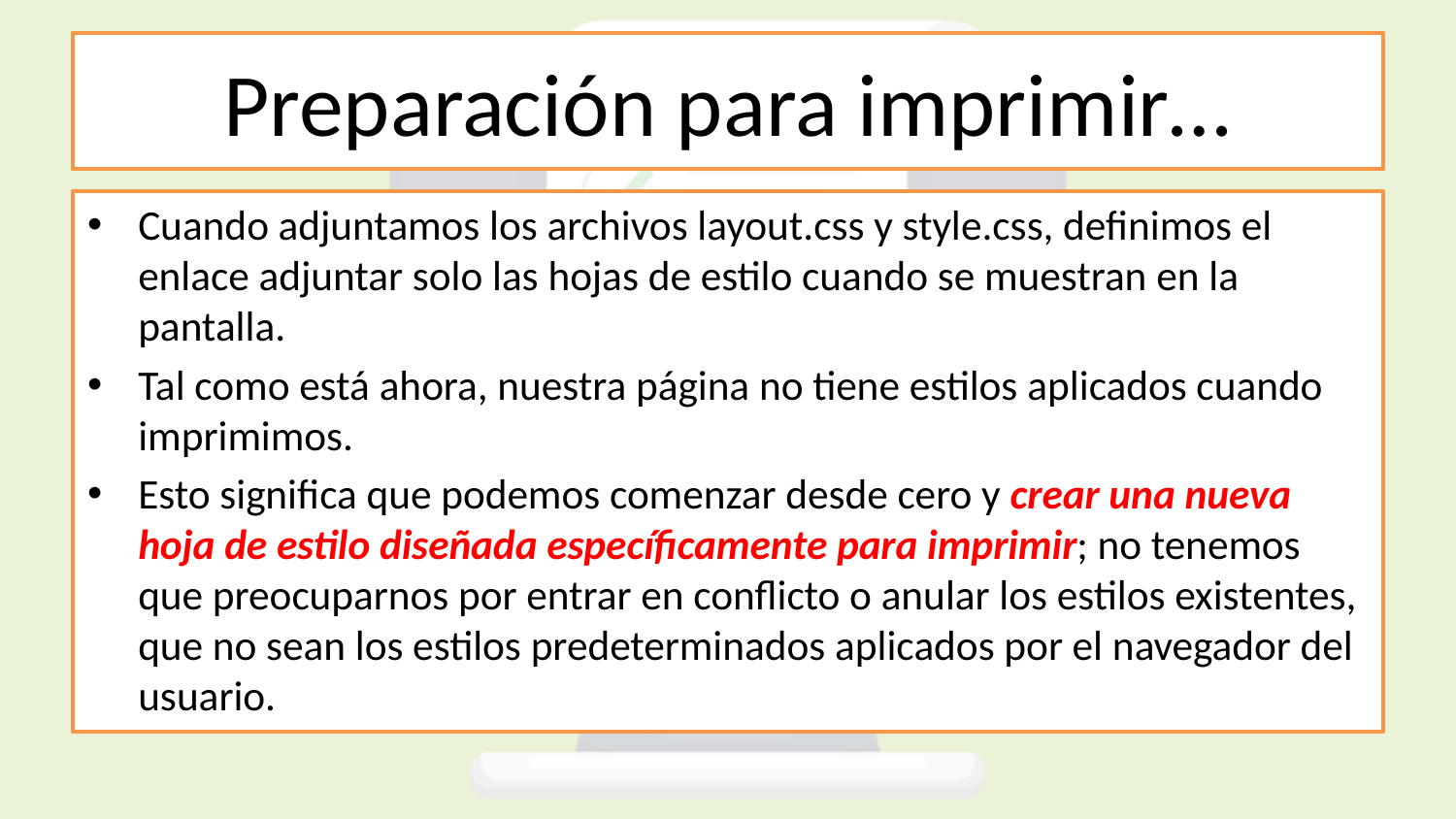

# Preparación para imprimir…
Cuando adjuntamos los archivos layout.css y style.css, definimos el enlace adjuntar solo las hojas de estilo cuando se muestran en la pantalla.
Tal como está ahora, nuestra página no tiene estilos aplicados cuando imprimimos.
Esto significa que podemos comenzar desde cero y crear una nueva hoja de estilo diseñada específicamente para imprimir; no tenemos que preocuparnos por entrar en conflicto o anular los estilos existentes, que no sean los estilos predeterminados aplicados por el navegador del usuario.